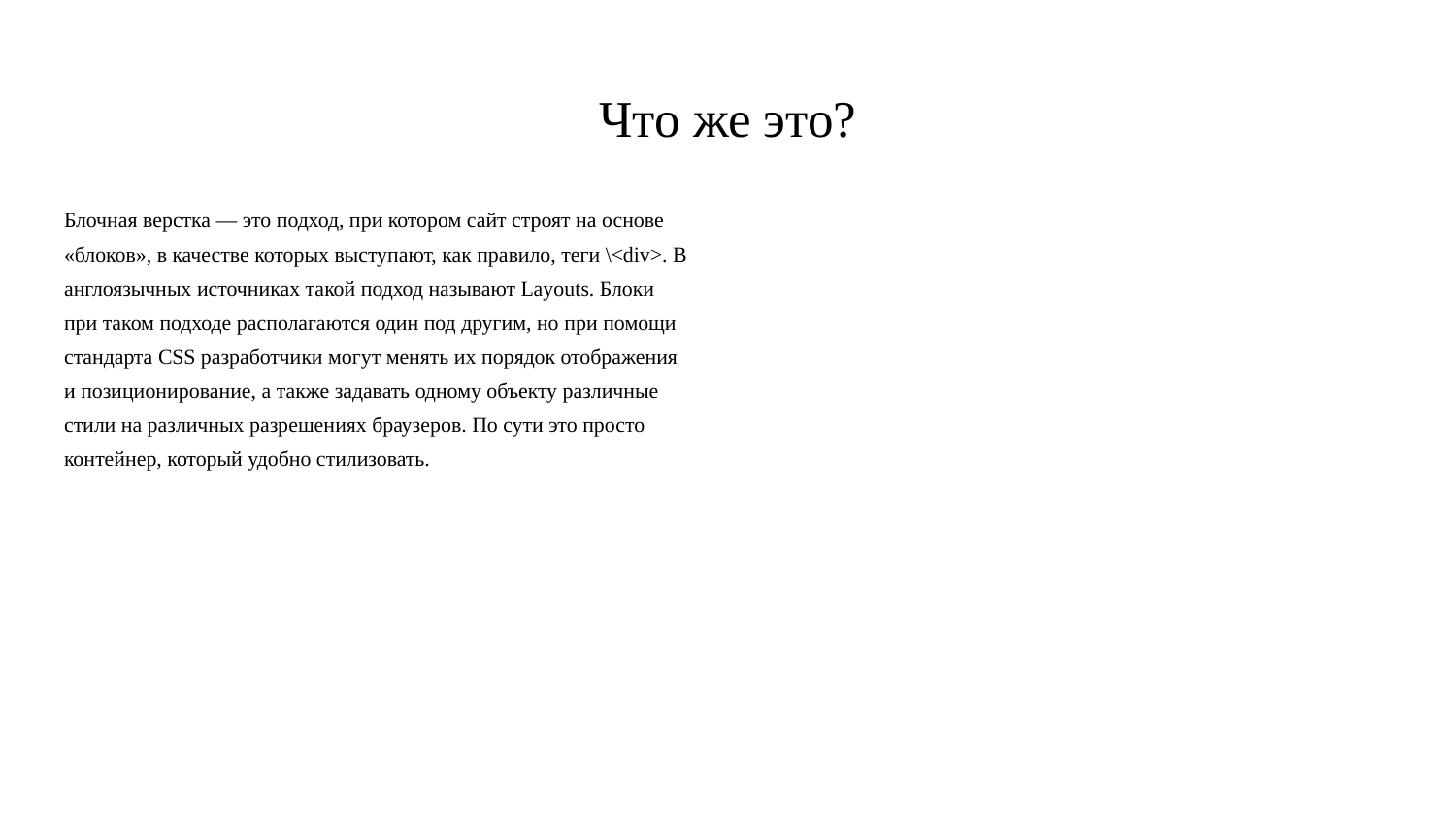

# Что же это?
Блочная верстка — это подход, при котором сайт строят на основе «блоков», в качестве которых выступают, как правило, теги \<div>. В англоязычных источниках такой подход называют Layouts. Блоки при таком подходе располагаются один под другим, но при помощи стандарта CSS разработчики могут менять их порядок отображения и позиционирование, а также задавать одному объекту различные стили на различных разрешениях браузеров. По сути это просто контейнер, который удобно стилизовать.